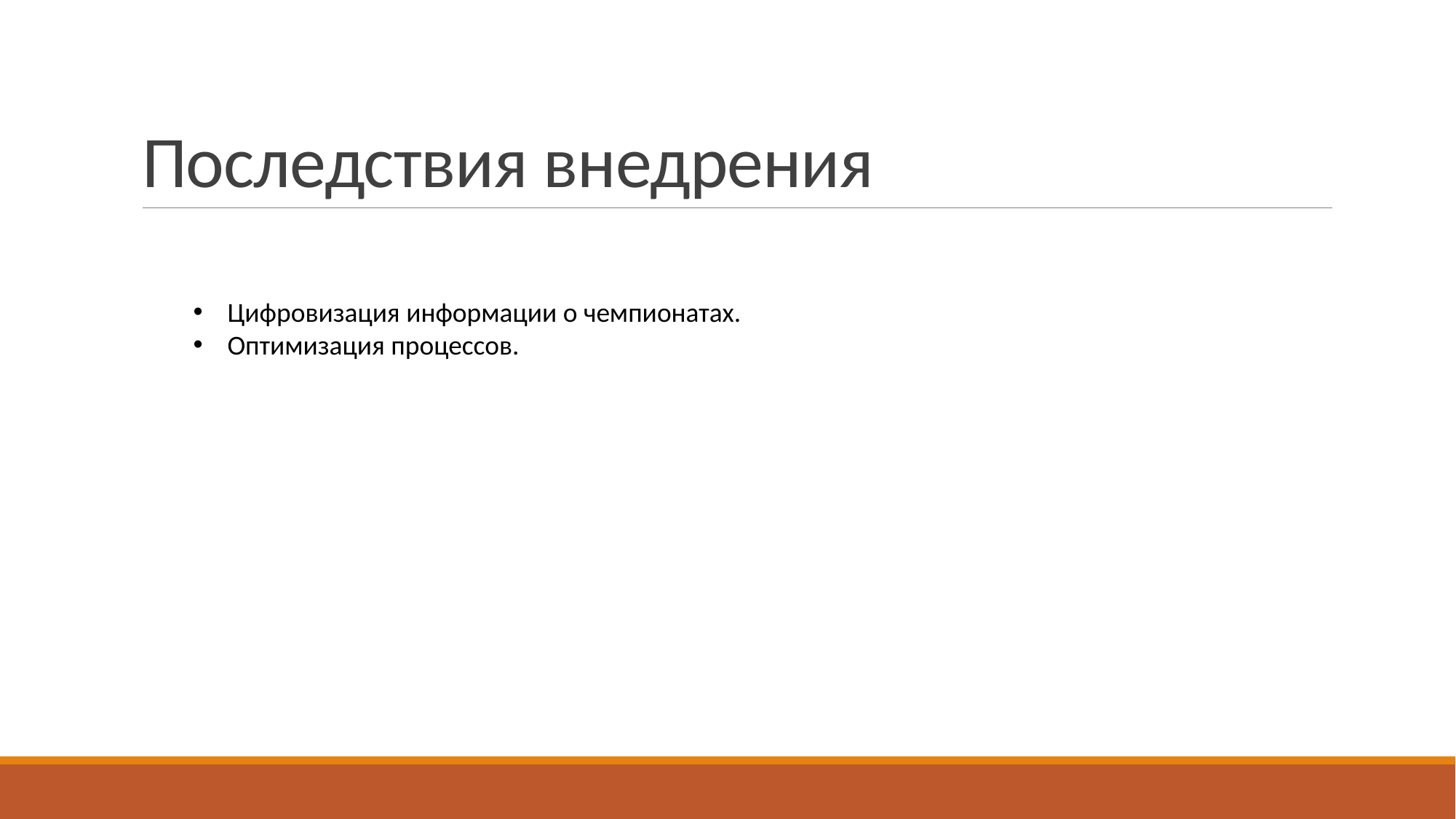

# Последствия внедрения
Цифровизация информации о чемпионатах.
Оптимизация процессов.